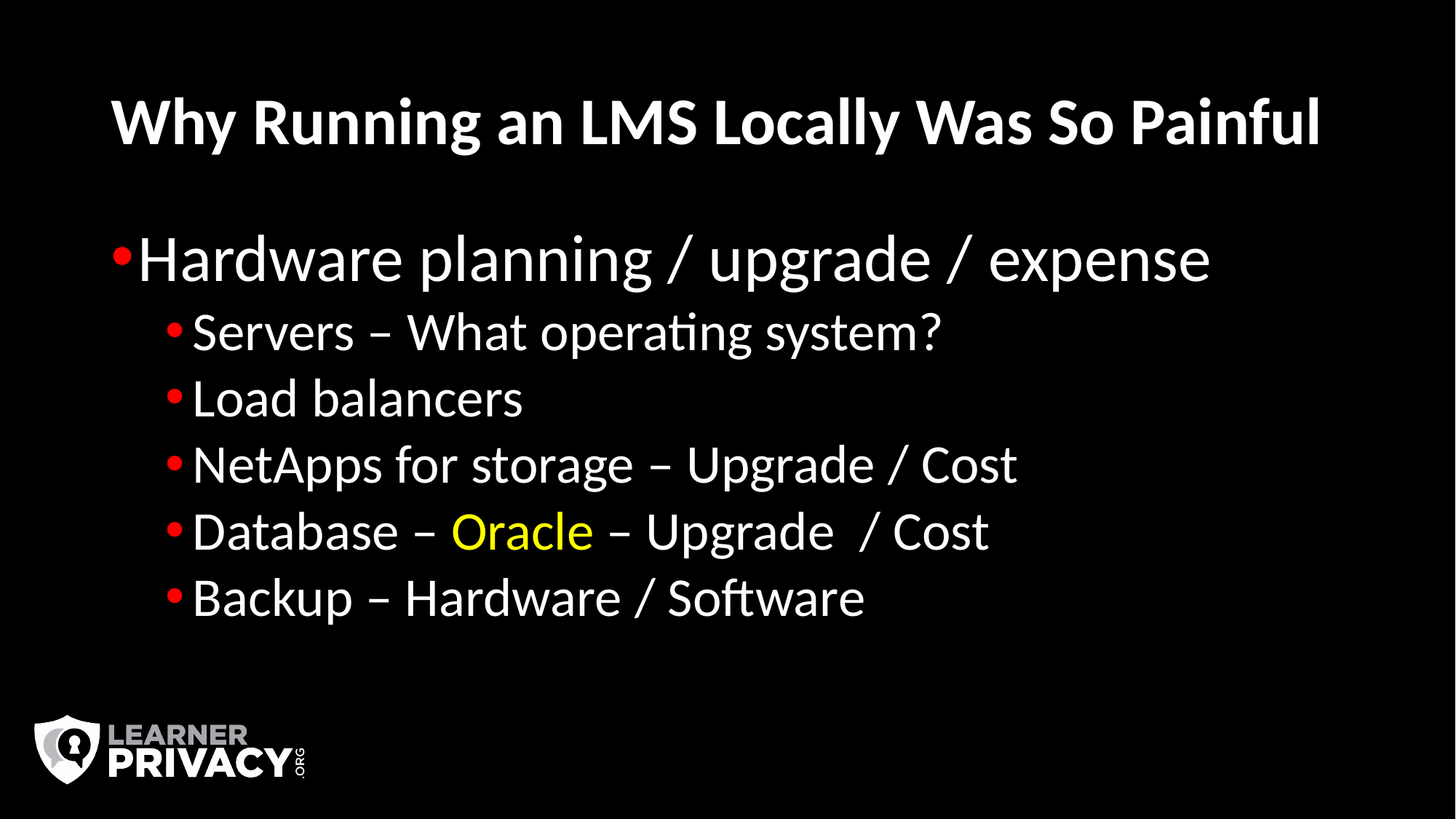

# Why Running an LMS Locally Was So Painful
Hardware planning / upgrade / expense
Servers – What operating system?
Load balancers
NetApps for storage – Upgrade / Cost
Database – Oracle – Upgrade  / Cost
Backup – Hardware / Software